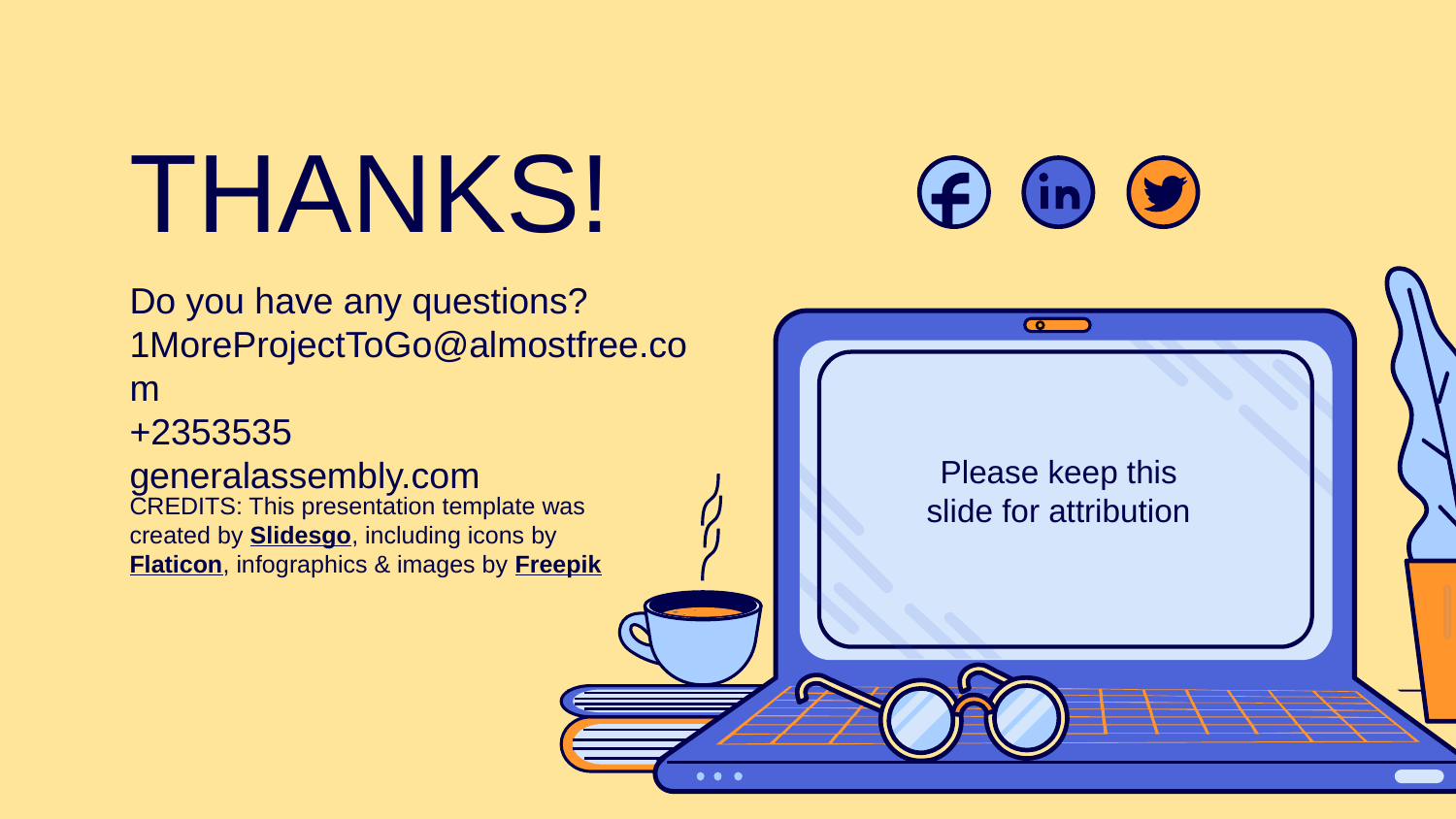

# THANKS!

Do you have any questions? 1MoreProjectToGo@almostfree.com
+2353535
generalassembly.com

Please keep this slide for attribution